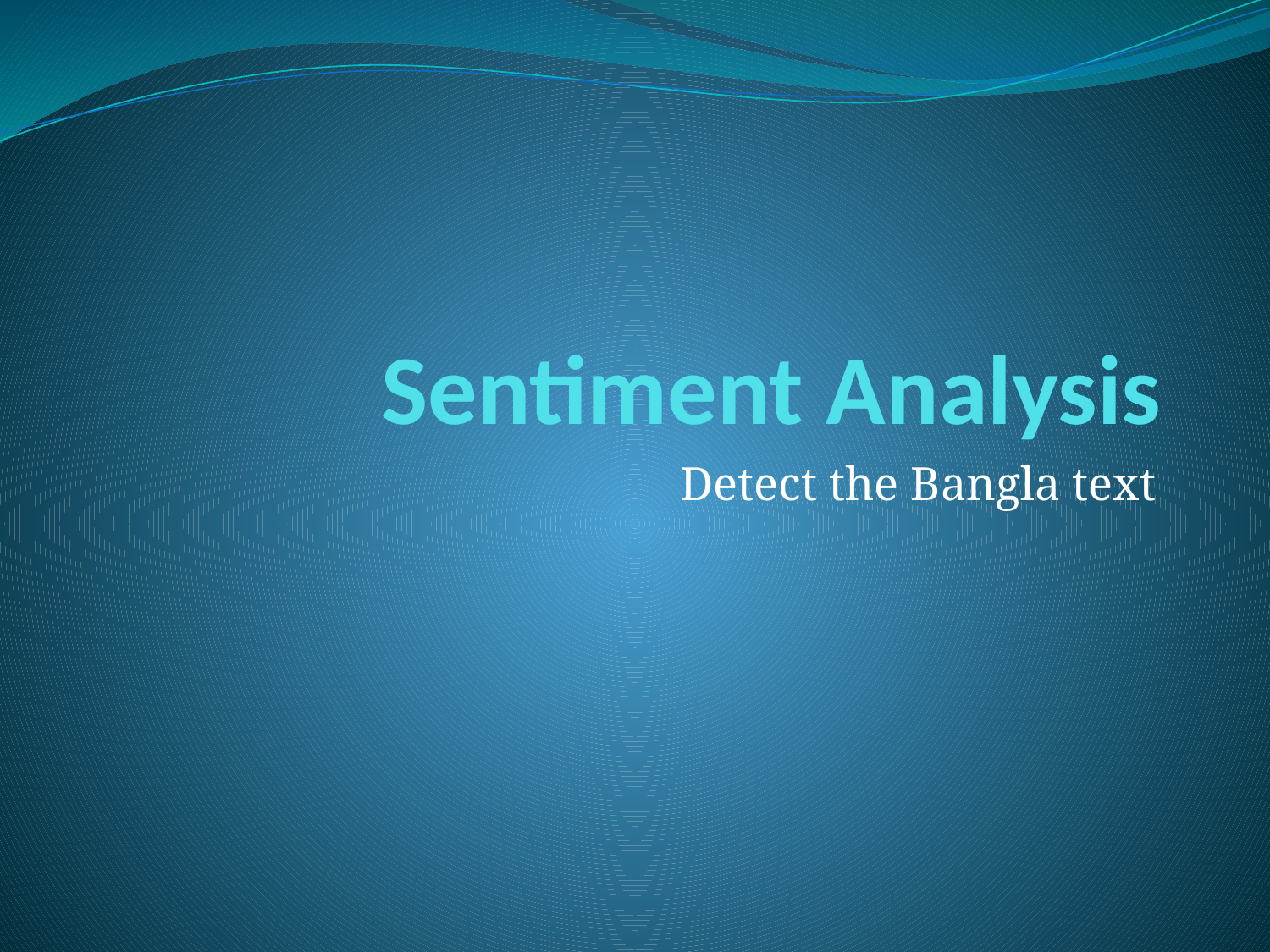

# Sentiment Analysis
Detect the Bangla text